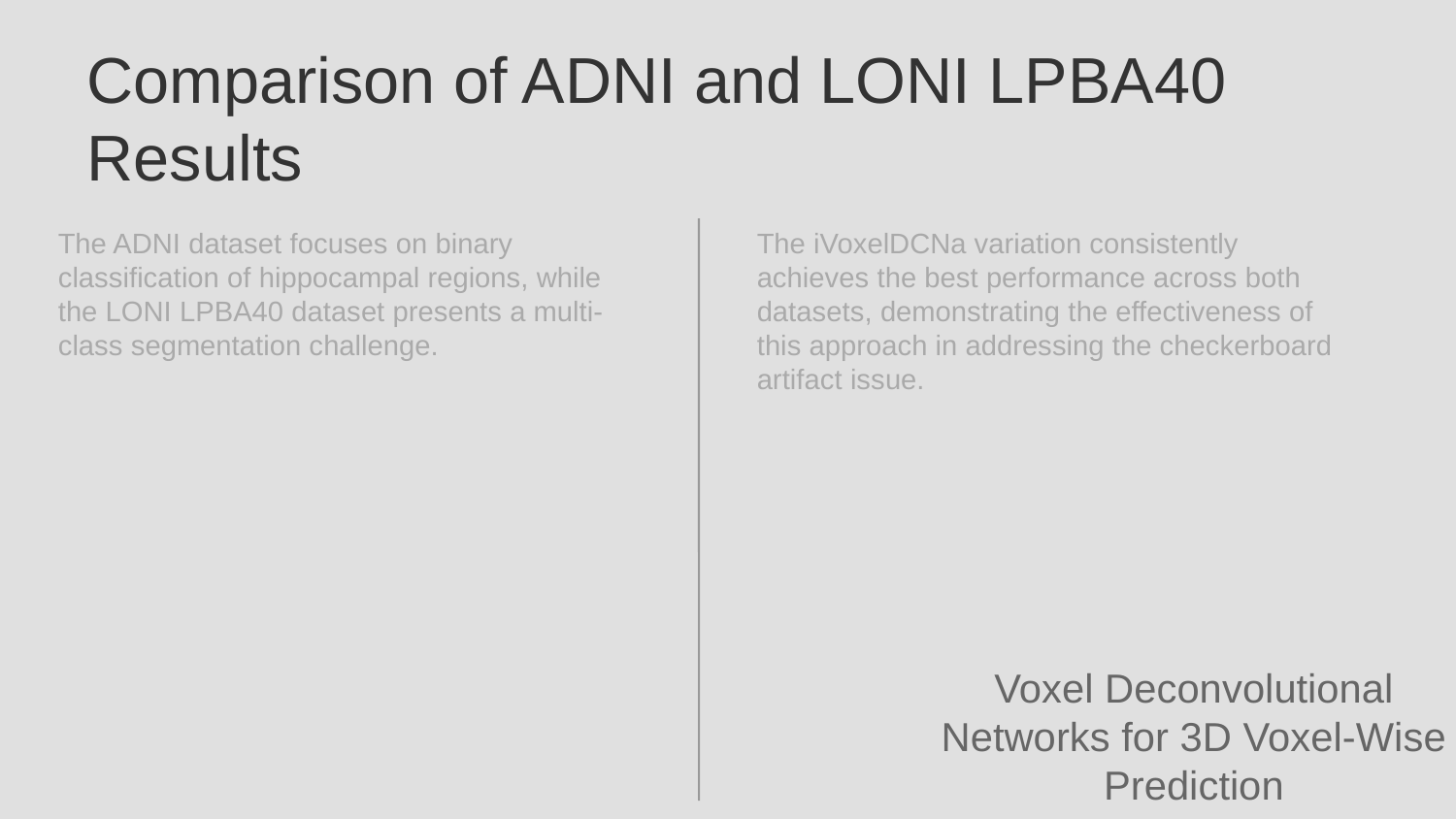

Comparison of ADNI and LONI LPBA40 Results
The ADNI dataset focuses on binary classification of hippocampal regions, while the LONI LPBA40 dataset presents a multi-class segmentation challenge.

The iVoxelDCNa variation consistently achieves the best performance across both datasets, demonstrating the effectiveness of this approach in addressing the checkerboard artifact issue.
Voxel Deconvolutional Networks for 3D Voxel-Wise Prediction